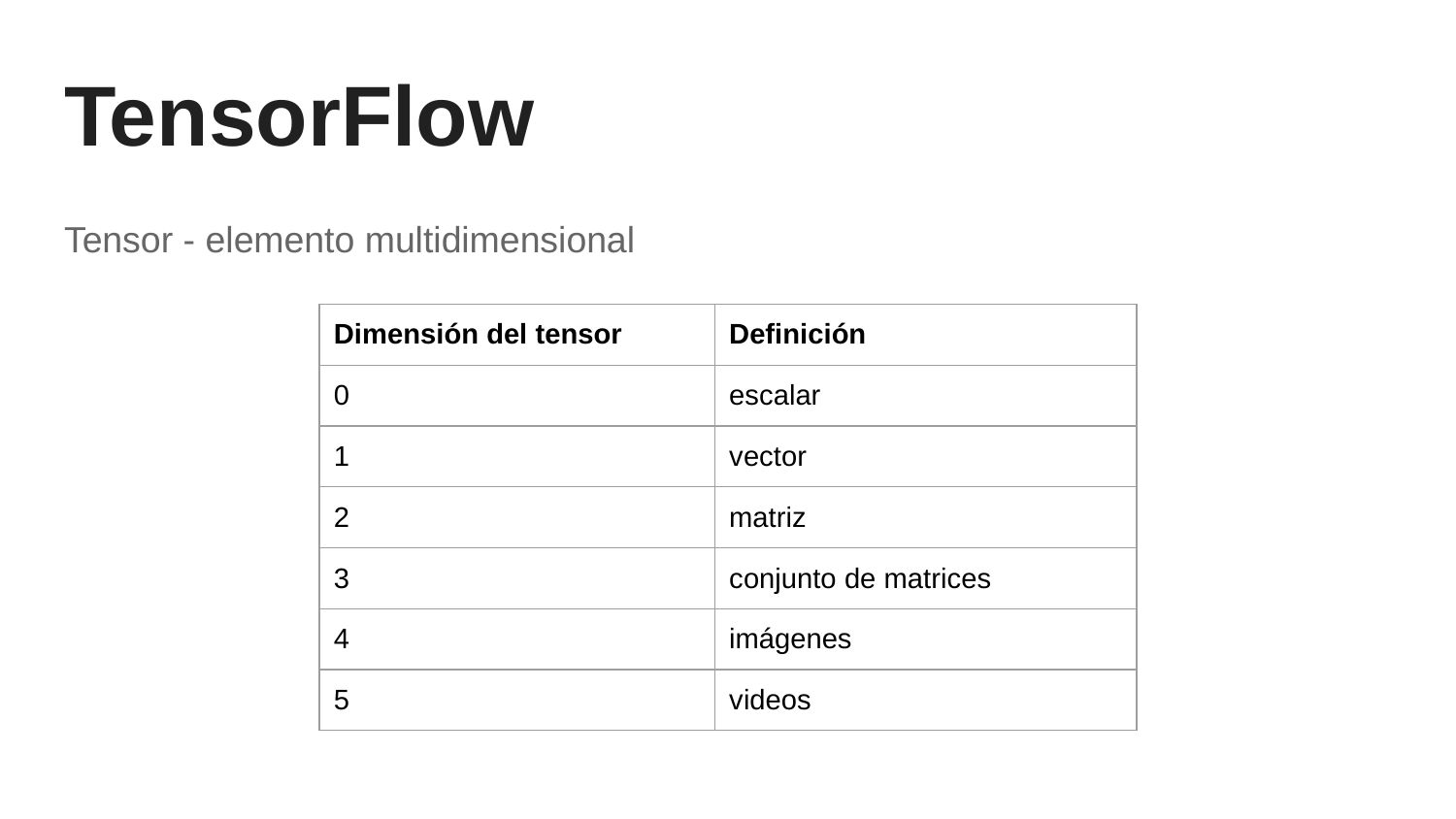

# TensorFlow
Tensor - elemento multidimensional

| Dimensión del tensor | Definición |
| --- | --- |
| 0 | escalar |
| 1 | vector |
| 2 | matriz |
| 3 | conjunto de matrices |
| 4 | imágenes |
| 5 | videos |